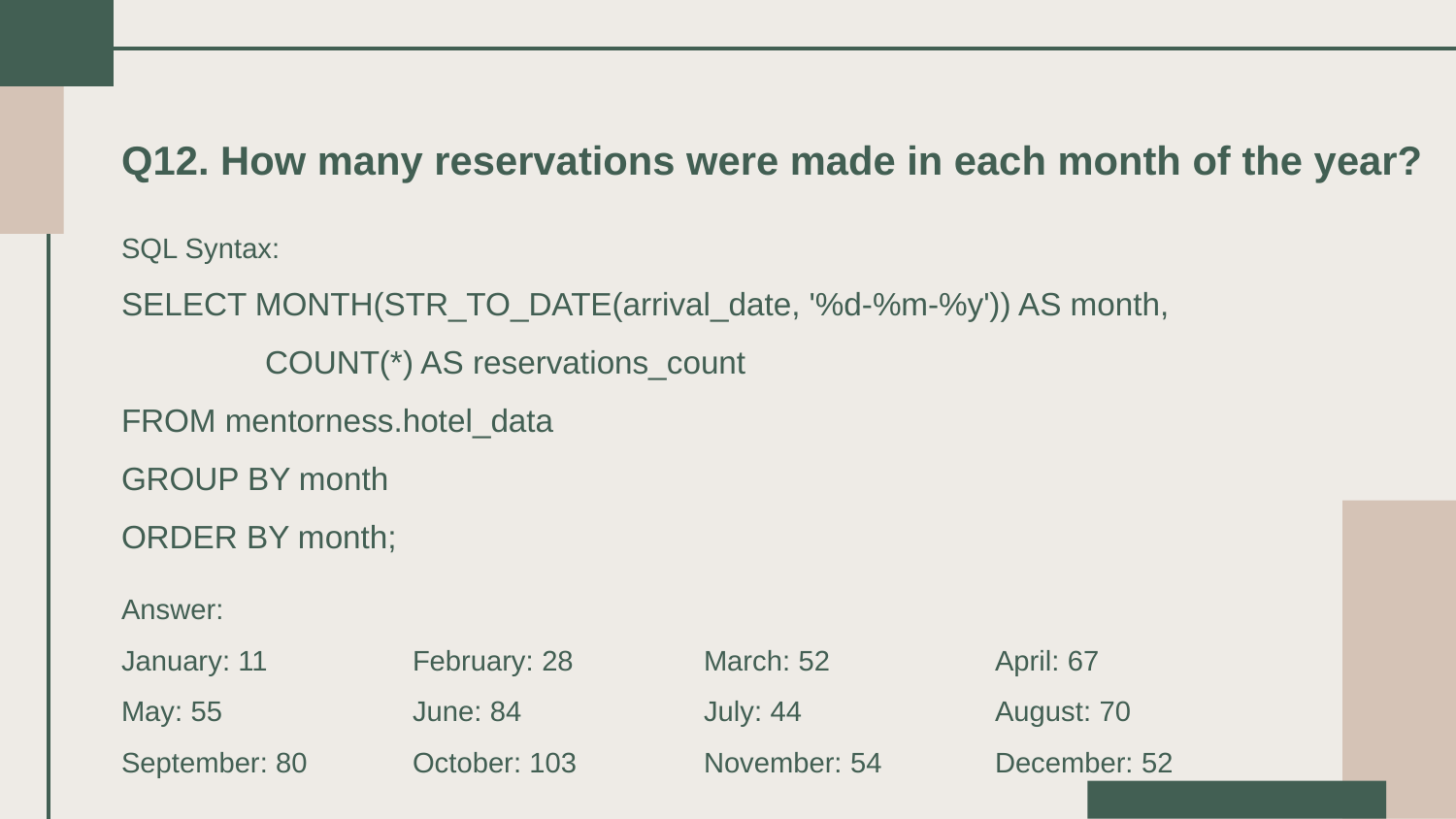

Q12. How many reservations were made in each month of the year?
SQL Syntax:
SELECT MONTH(STR_TO_DATE(arrival_date, '%d-%m-%y')) AS month,
                COUNT(*) AS reservations_count
FROM mentorness.hotel_data
GROUP BY month
ORDER BY month;
Answer:
January: 11	February: 28	March: 52		April: 67
May: 55		June: 84		July: 44		August: 70
September: 80	October: 103	November: 54	December: 52